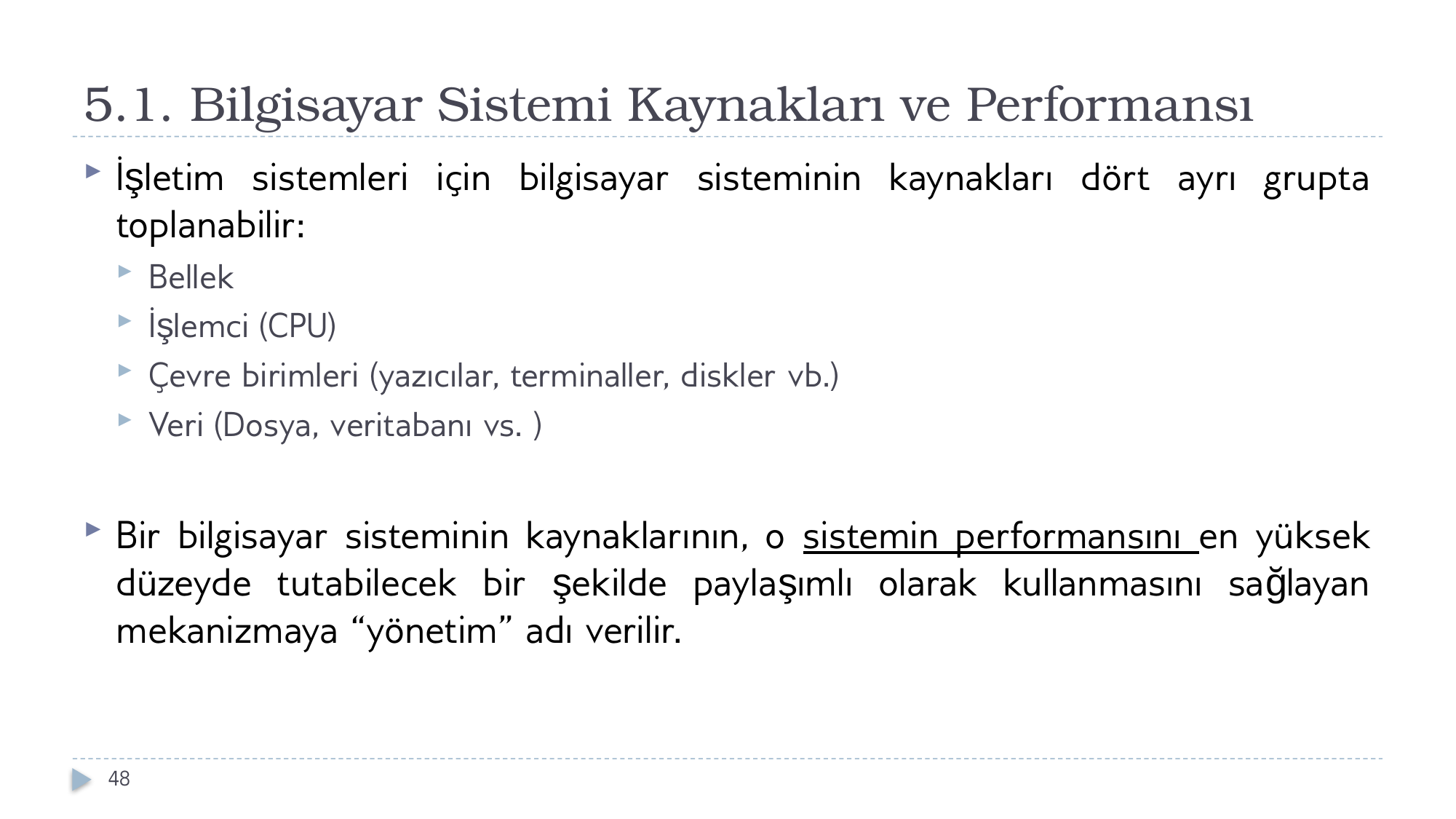

# 5.1. Bilgisayar Sistemi Kaynakları ve Performansı
İşletim sistemleri için bilgisayar sisteminin kaynakları dört ayrı grupta toplanabilir:
Bellek
İşlemci (CPU)
Çevre birimleri (yazıcılar, terminaller, diskler vb.)
Veri (Dosya, veritabanı vs. )

Bir bilgisayar sisteminin kaynaklarının, o sistemin performansını en yüksek düzeyde tutabilecek bir şekilde paylaşımlı olarak kullanmasını sağlayan mekanizmaya “yönetim” adı verilir.
48